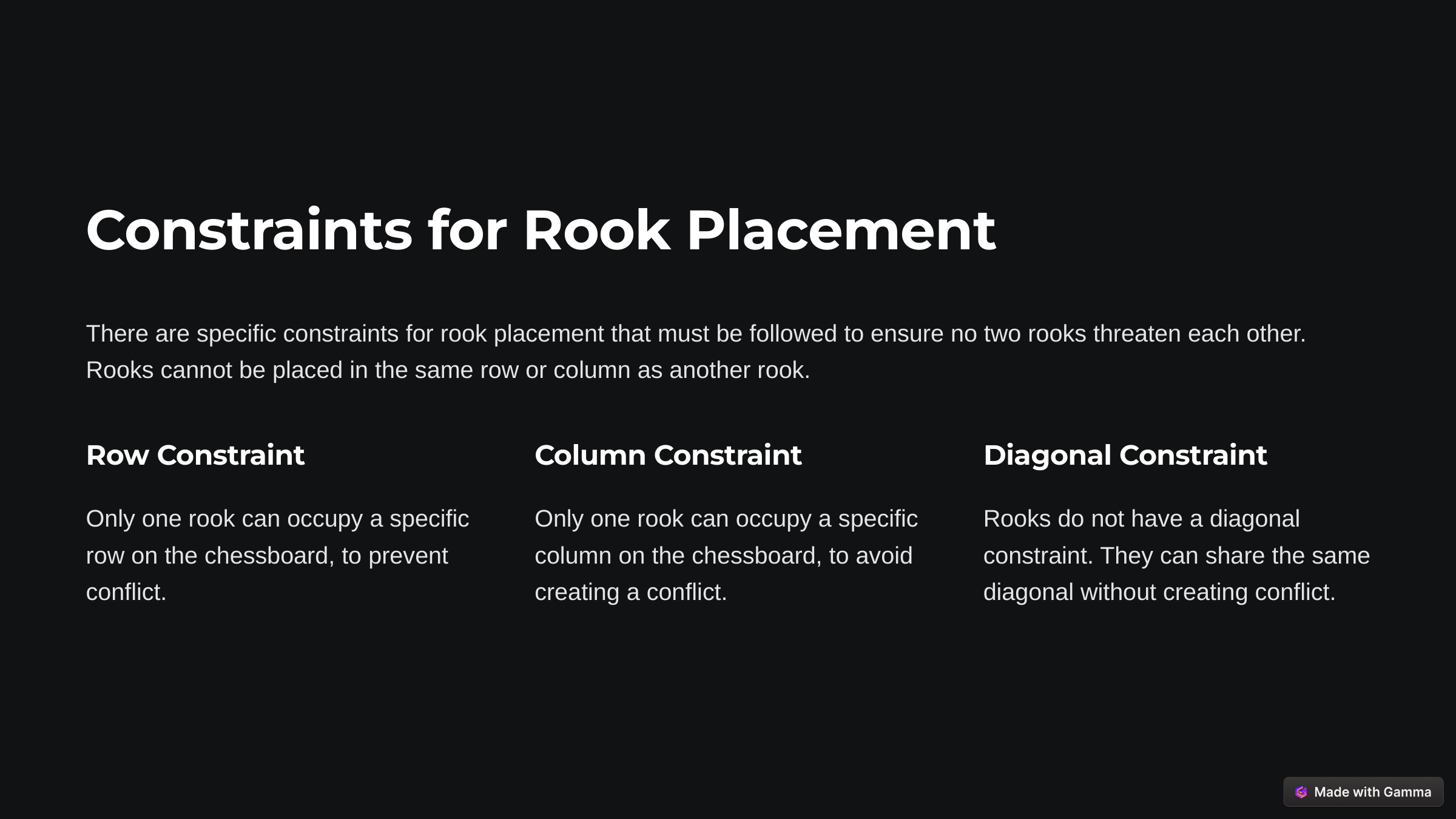

Constraints for Rook Placement
There are specific constraints for rook placement that must be followed to ensure no two rooks threaten each other. Rooks cannot be placed in the same row or column as another rook.
Row Constraint
Column Constraint
Diagonal Constraint
Only one rook can occupy a specific row on the chessboard, to prevent conflict.
Only one rook can occupy a specific column on the chessboard, to avoid creating a conflict.
Rooks do not have a diagonal constraint. They can share the same diagonal without creating conflict.